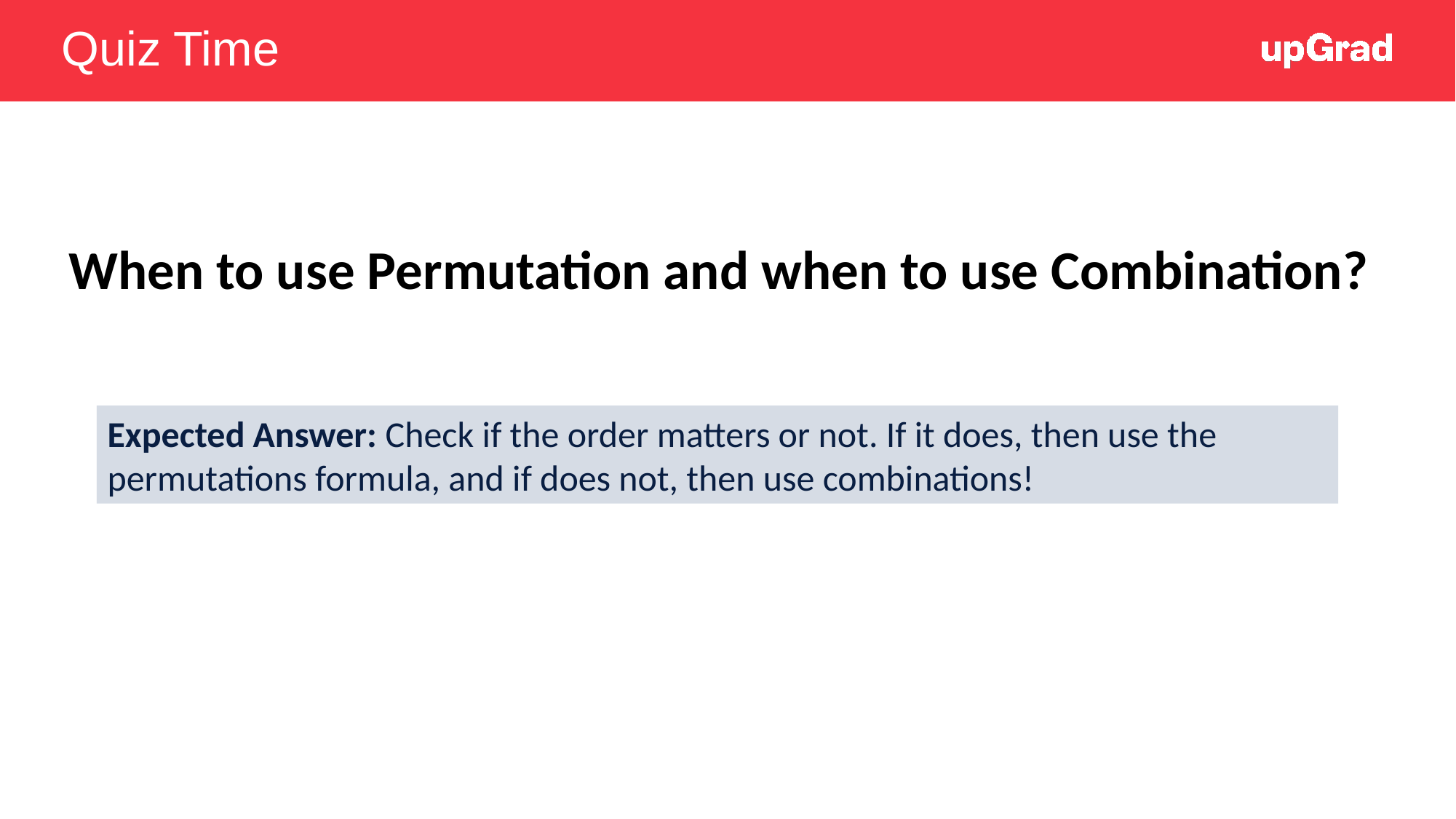

# Quiz Time
When to use Permutation and when to use Combination?
Expected Answer: Check if the order matters or not. If it does, then use the permutations formula, and if does not, then use combinations!